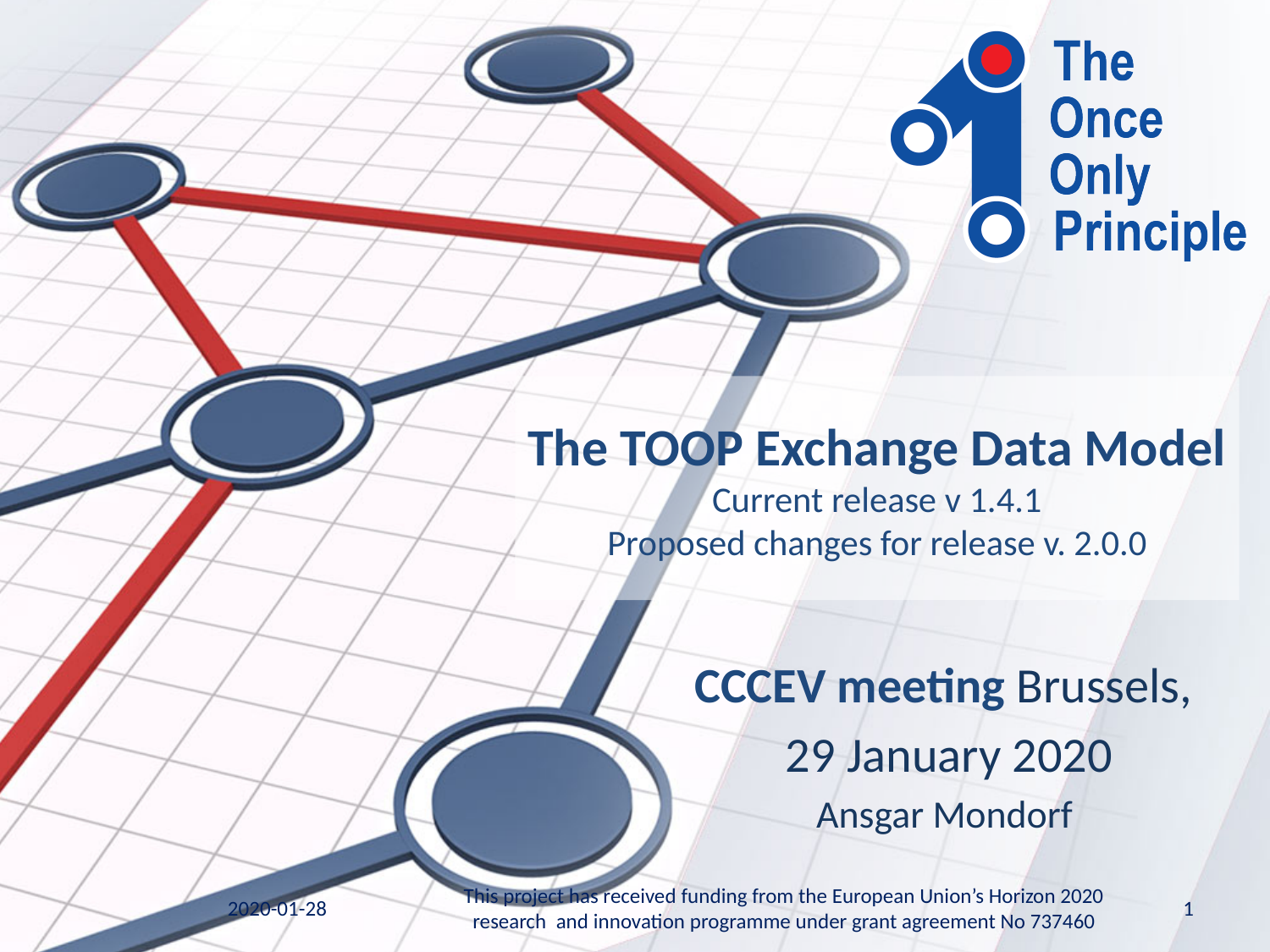

# The TOOP Exchange Data Model Current release v 1.4.1 Proposed changes for release v. 2.0.0

CCCEV meeting Brussels,
29 January 2020
Ansgar Mondorf

2020-01-28
This project has received funding from the European Union’s Horizon 2020 research  and innovation programme under grant agreement No 737460
1